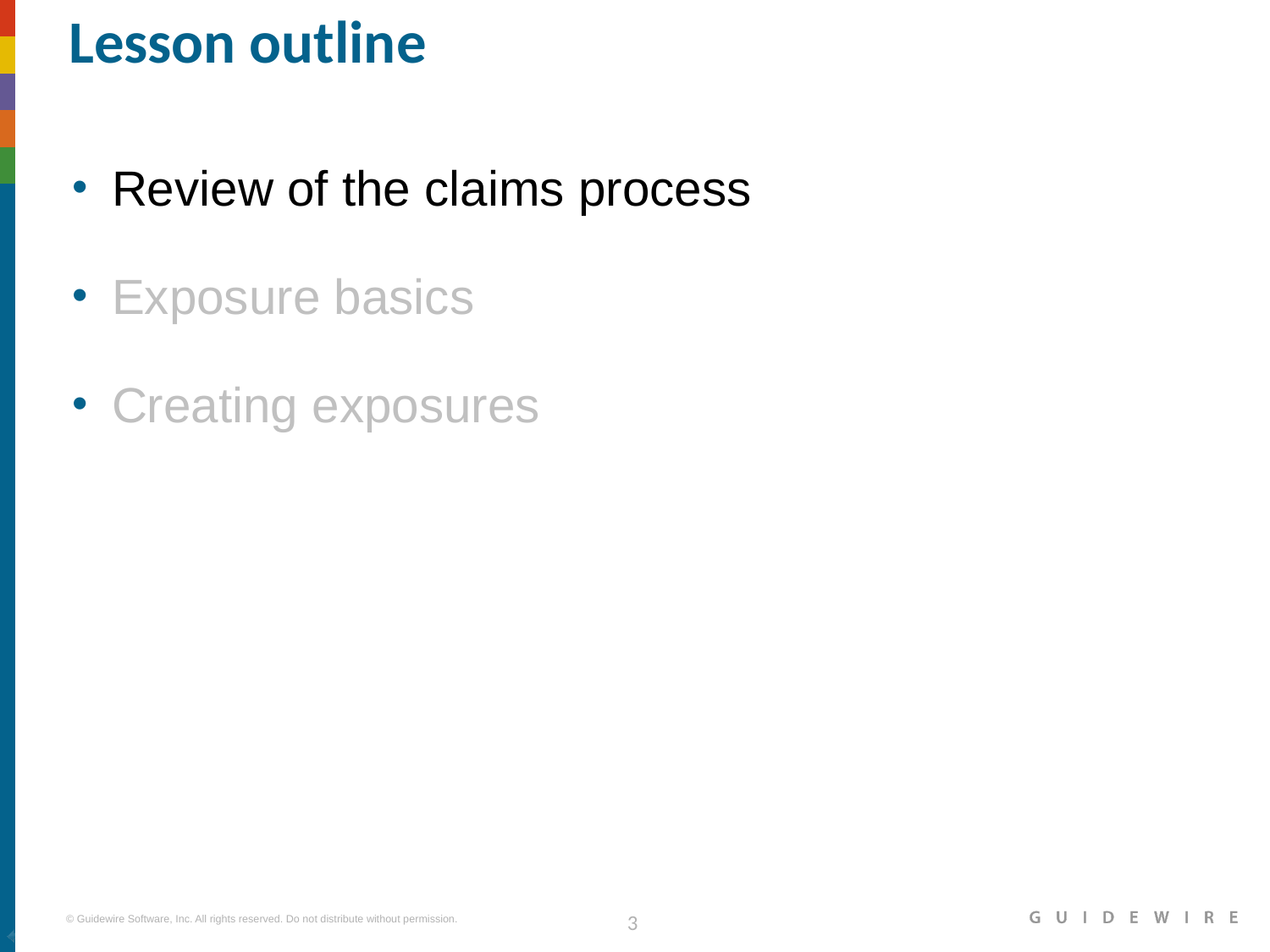

# Lesson outline
Review of the claims process
Exposure basics
Creating exposures
|EOS~003|